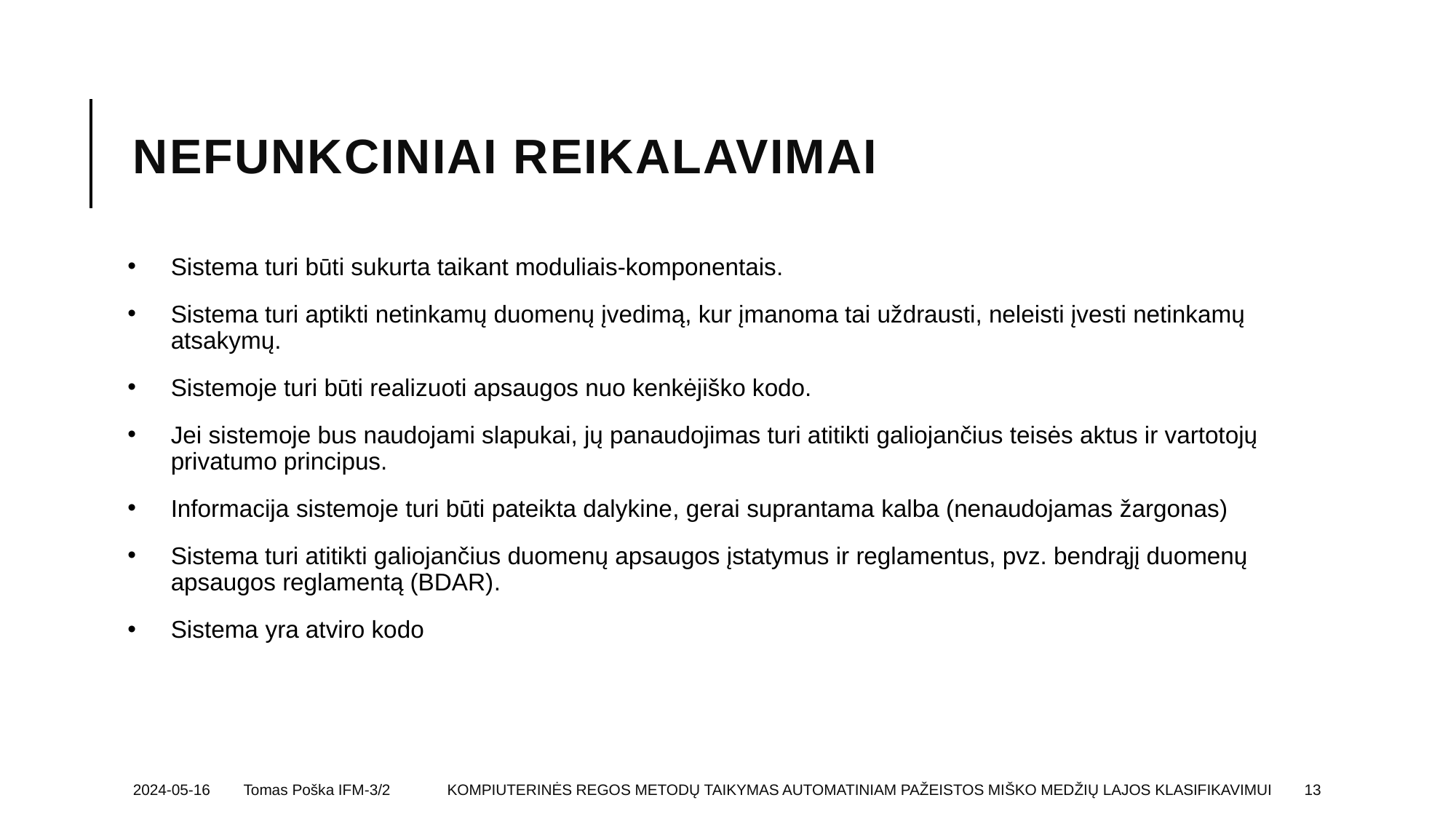

# Nefunkciniai reikalavimai
Sistema turi būti sukurta taikant moduliais-komponentais.
Sistema turi aptikti netinkamų duomenų įvedimą, kur įmanoma tai uždrausti, neleisti įvesti netinkamų atsakymų.
Sistemoje turi būti realizuoti apsaugos nuo kenkėjiško kodo.
Jei sistemoje bus naudojami slapukai, jų panaudojimas turi atitikti galiojančius teisės aktus ir vartotojų privatumo principus.
Informacija sistemoje turi būti pateikta dalykine, gerai suprantama kalba (nenaudojamas žargonas)
Sistema turi atitikti galiojančius duomenų apsaugos įstatymus ir reglamentus, pvz. bendrąjį duomenų apsaugos reglamentą (BDAR).
Sistema yra atviro kodo
2024-05-16        Tomas Poška IFM-3/2
Kompiuterinės regos metodų taikymas automatiniam pažeistos miško medžių lajos klasifikavimui
13